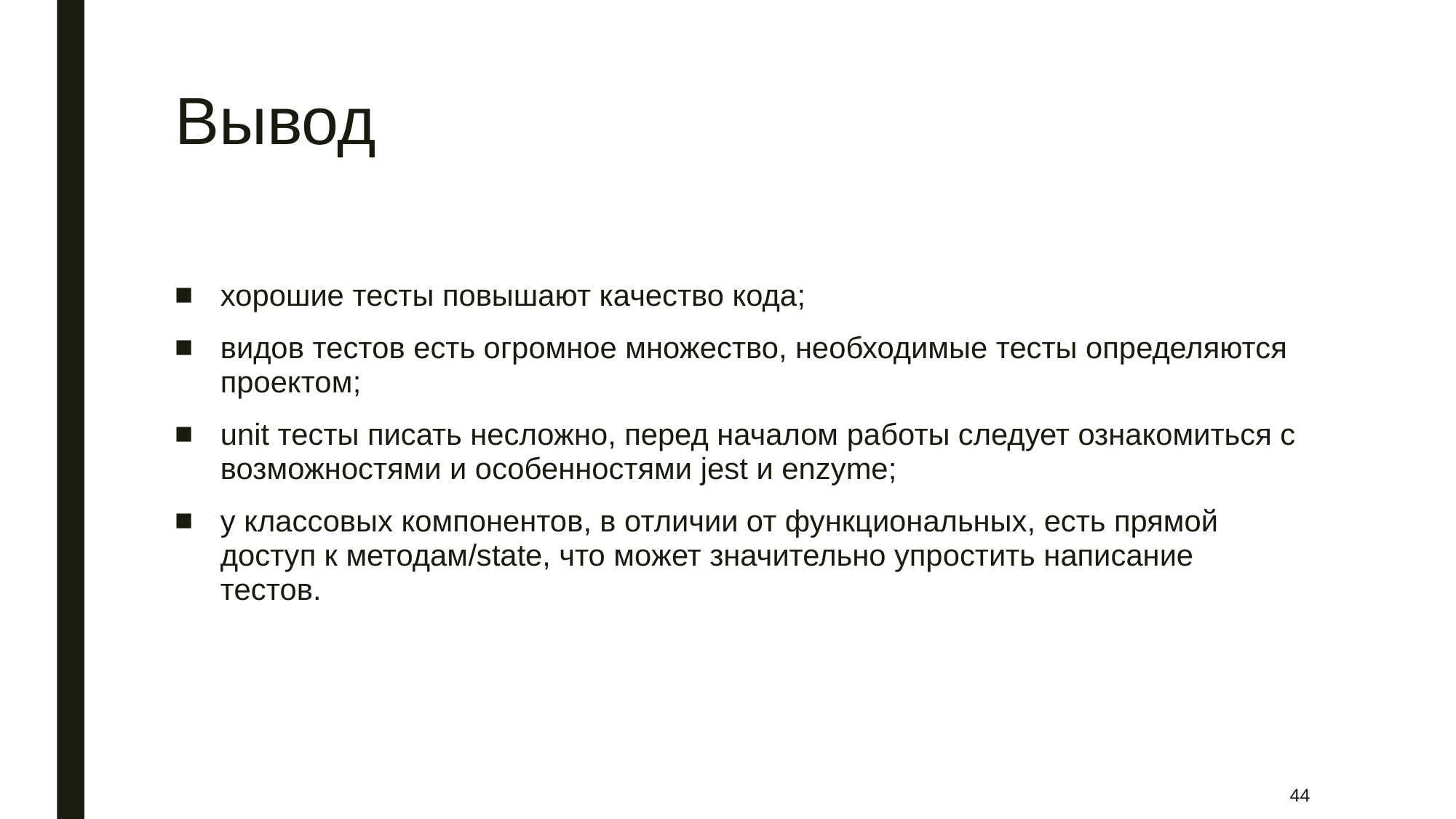

# Вывод
хорошие тесты повышают качество кода;
видов тестов есть огромное множество, необходимые тесты определяются проектом;
unit тесты писать несложно, перед началом работы следует ознакомиться с возможностями и особенностями jest и enzyme;
у классовых компонентов, в отличии от функциональных, есть прямой доступ к методам/state, что может значительно упростить написание тестов.
44